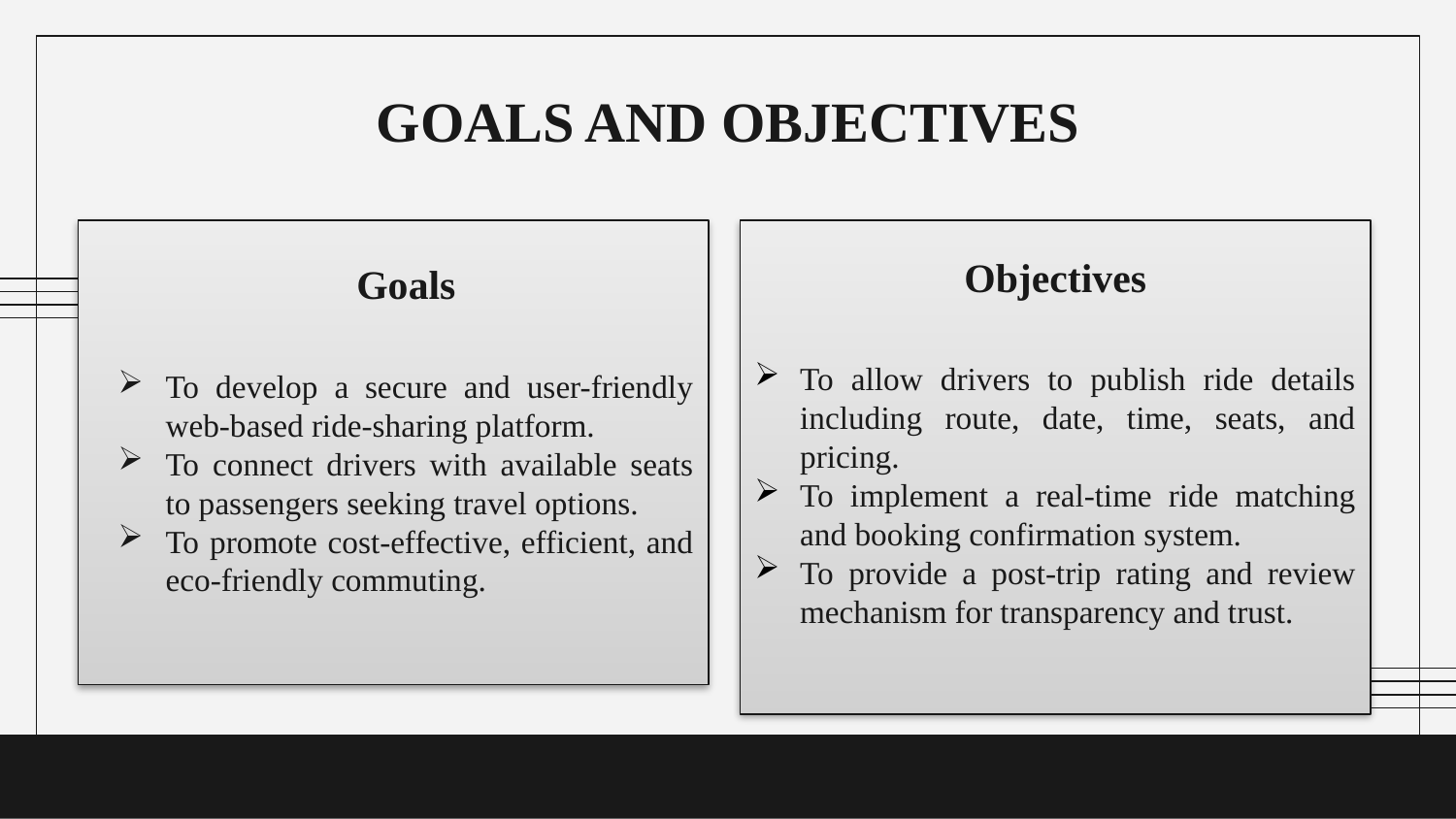

# GOALS AND OBJECTIVES
Goals

To develop a secure and user-friendly web-based ride-sharing platform.
To connect drivers with available seats to passengers seeking travel options.
To promote cost-effective, efficient, and eco-friendly commuting.
Objectives

To allow drivers to publish ride details including route, date, time, seats, and pricing.
To implement a real-time ride matching and booking confirmation system.
To provide a post-trip rating and review mechanism for transparency and trust.